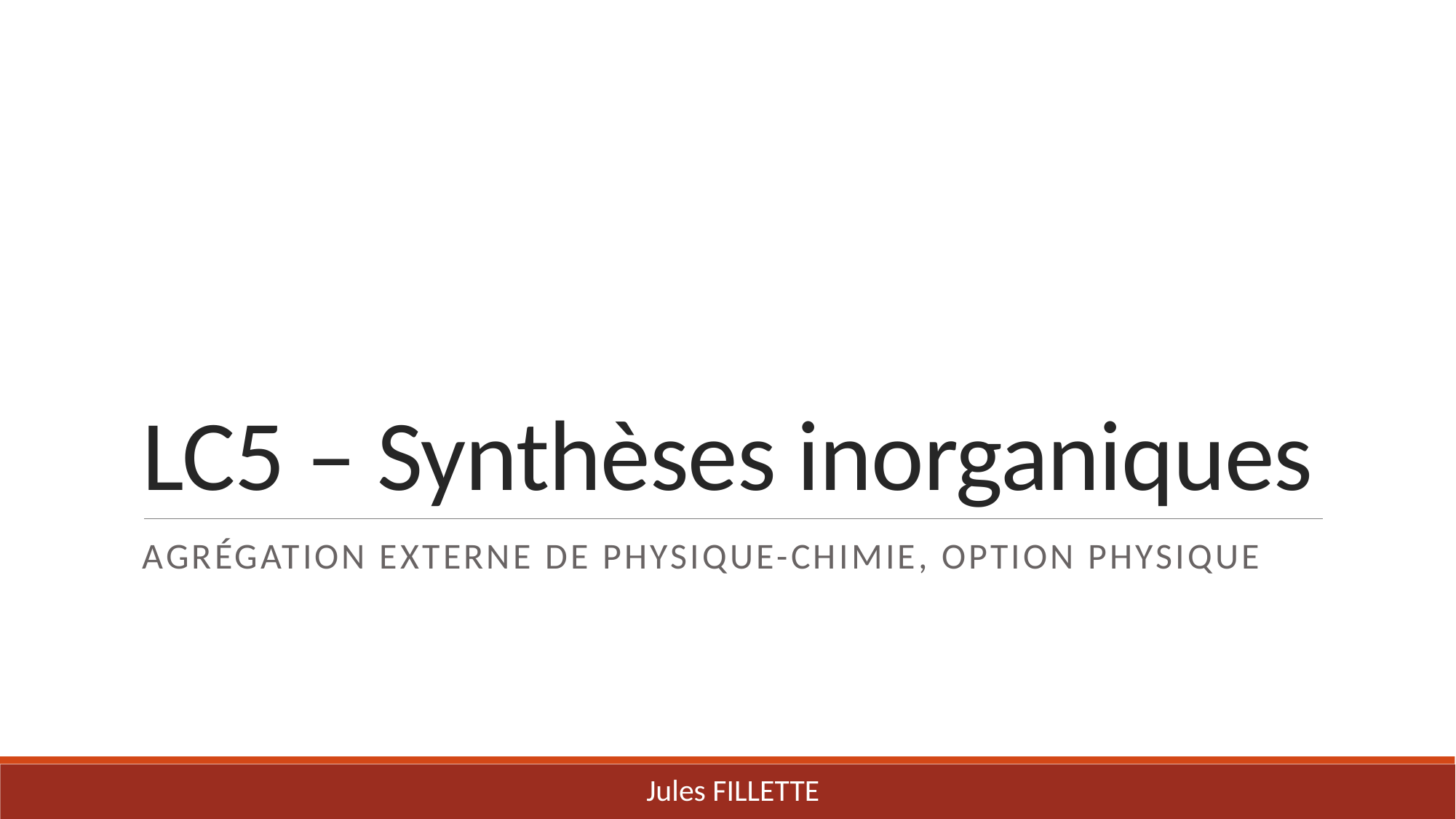

# LC5 – Synthèses inorganiques
Agrégation externe de Physique-chimie, option Physique
Jules FILLETTE